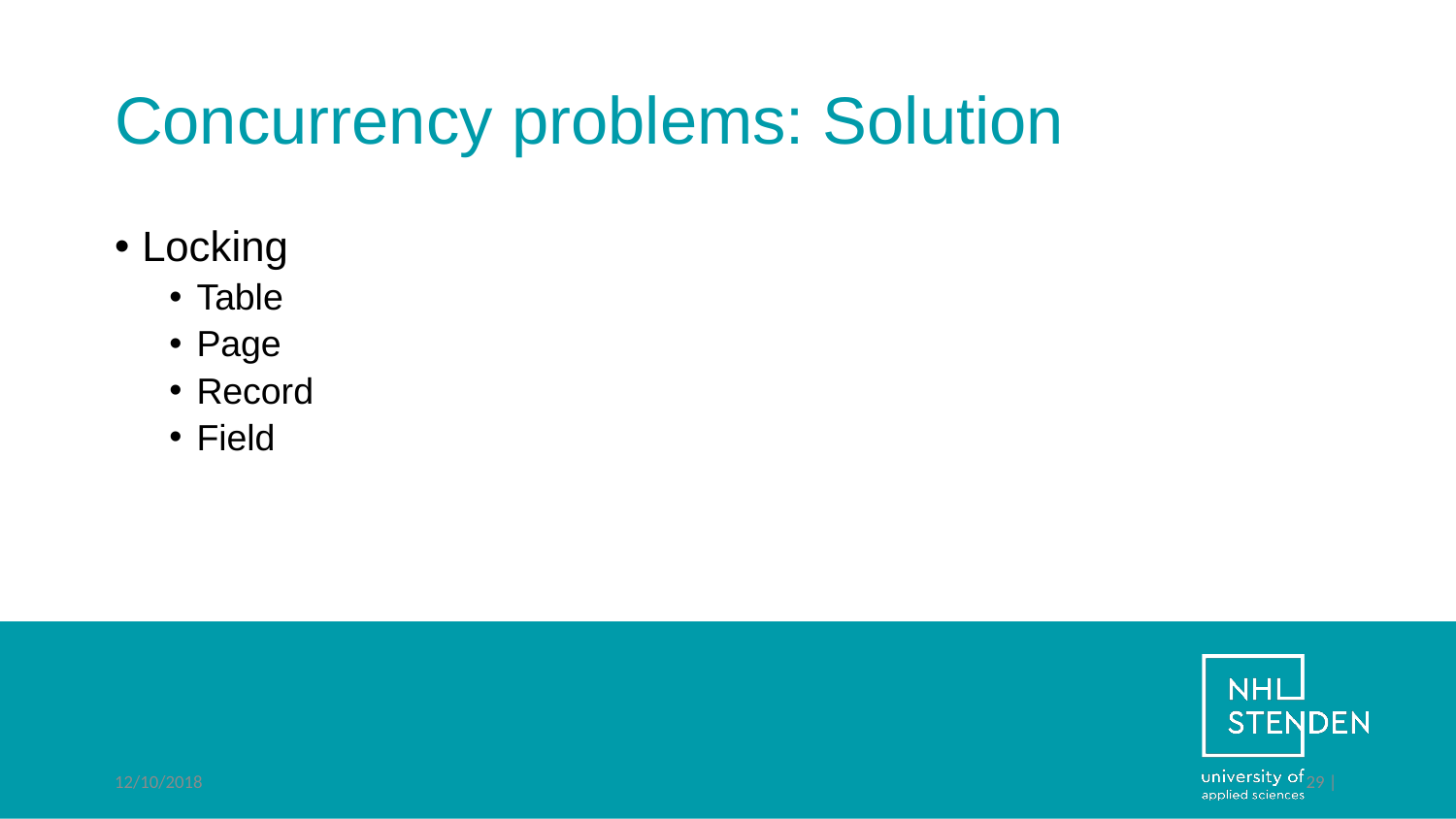

# Concurrency problems: Solution
Locking
Table
Page
Record
Field

12/10/2018
29 |